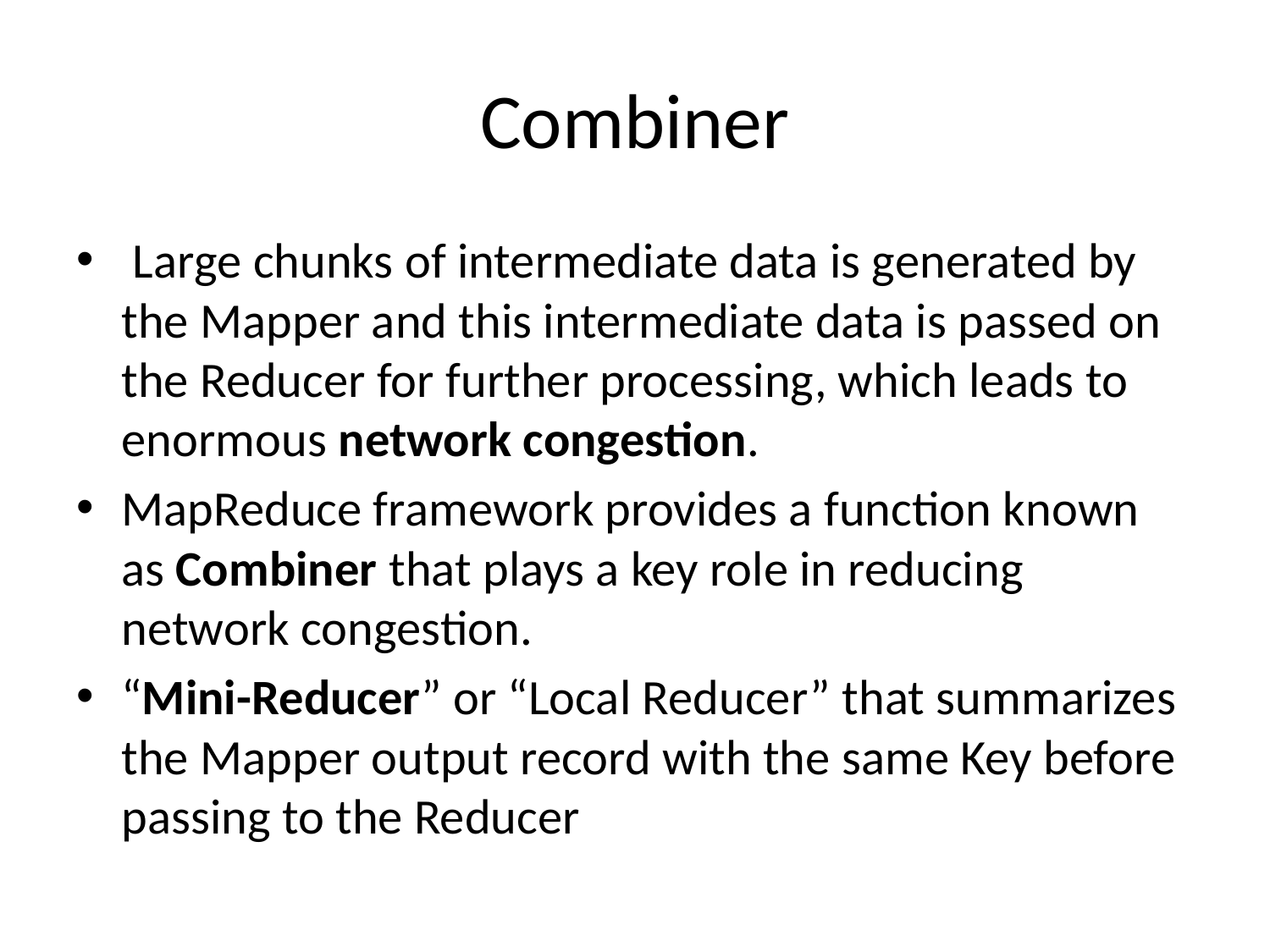

# Combiner
 Large chunks of intermediate data is generated by the Mapper and this intermediate data is passed on the Reducer for further processing, which leads to enormous network congestion.
MapReduce framework provides a function known as Combiner that plays a key role in reducing network congestion.
“Mini-Reducer” or “Local Reducer” that summarizes the Mapper output record with the same Key before passing to the Reducer